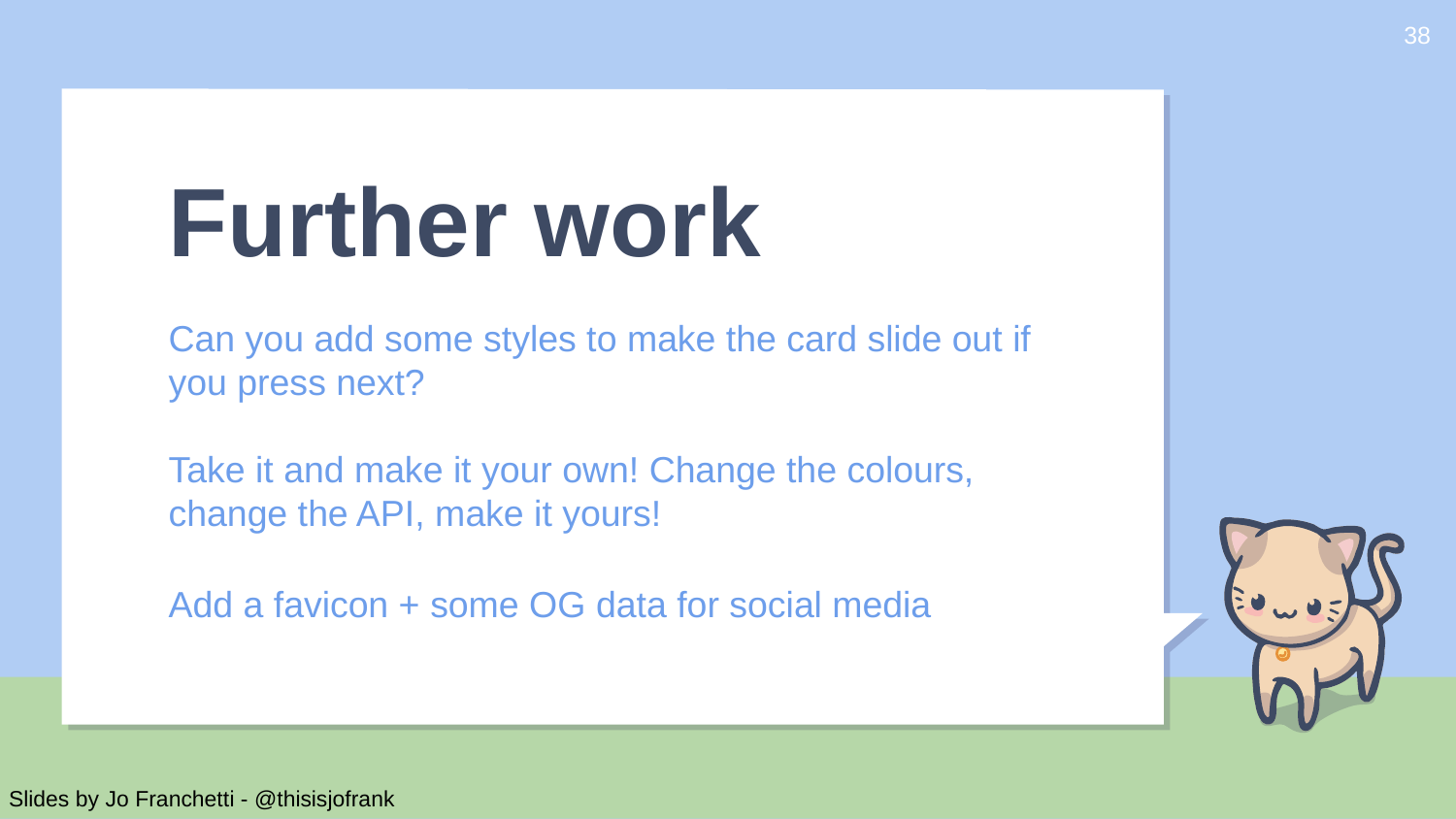

38
# Further work
Can you add some styles to make the card slide out if you press next?

Take it and make it your own! Change the colours, change the API, make it yours!

Add a favicon + some OG data for social media